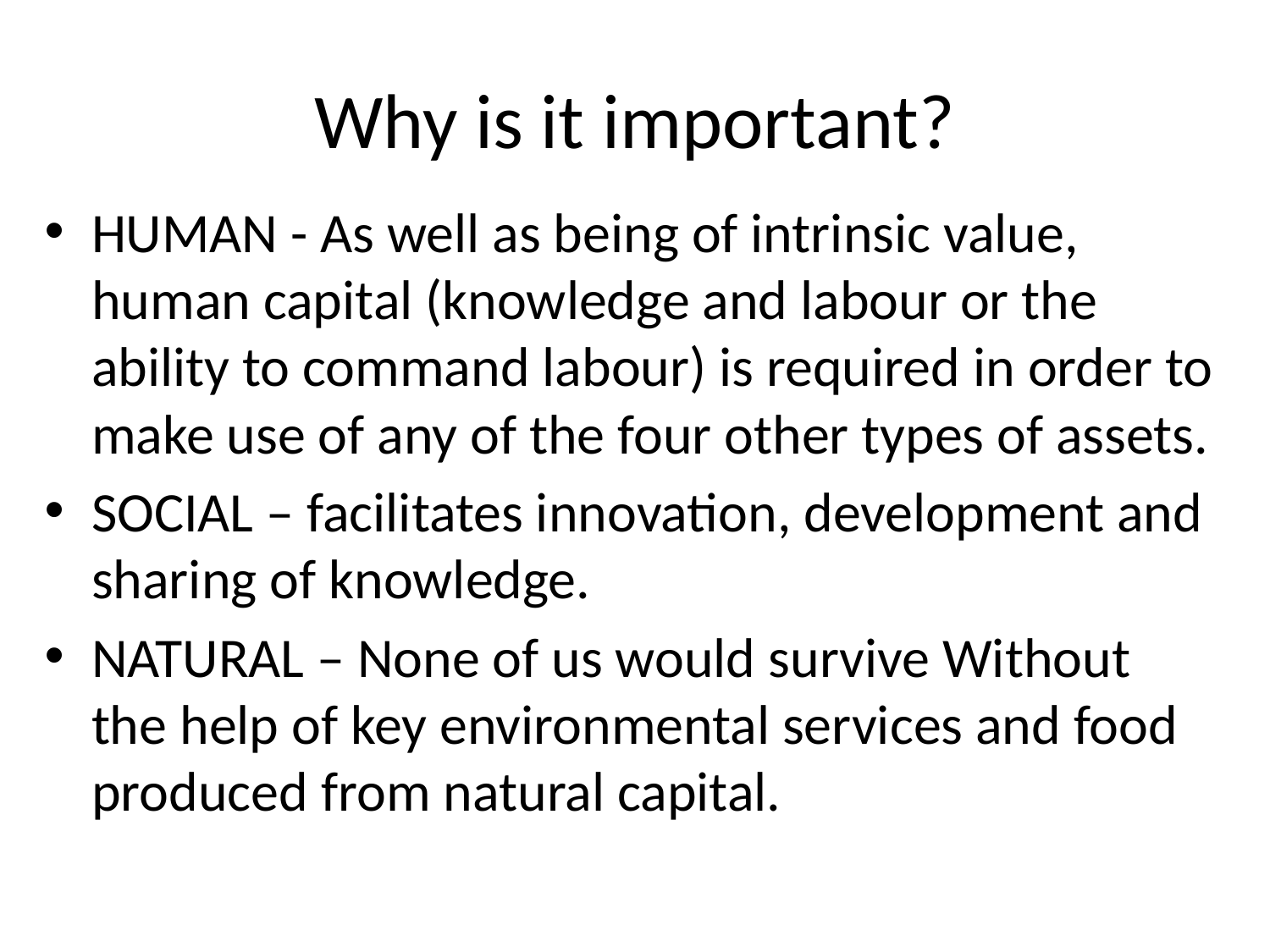

# Why is it important?
HUMAN - As well as being of intrinsic value, human capital (knowledge and labour or the ability to command labour) is required in order to make use of any of the four other types of assets.
SOCIAL – facilitates innovation, development and sharing of knowledge.
NATURAL – None of us would survive Without the help of key environmental services and food produced from natural capital.